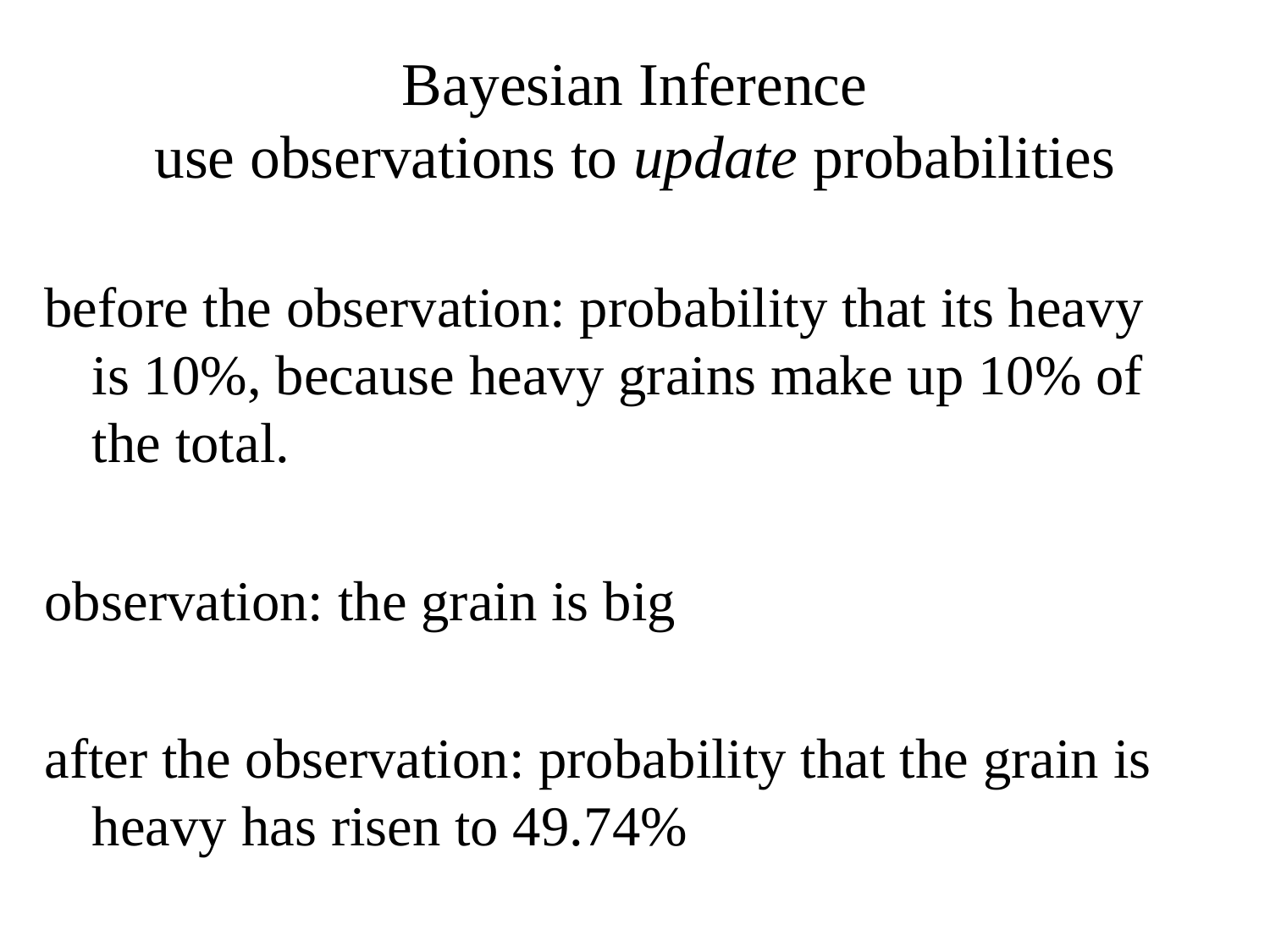

# Bayesian Inference use observations to update probabilities
before the observation: probability that its heavy is 10%, because heavy grains make up 10% of the total.

observation: the grain is big

after the observation: probability that the grain is heavy has risen to 49.74%